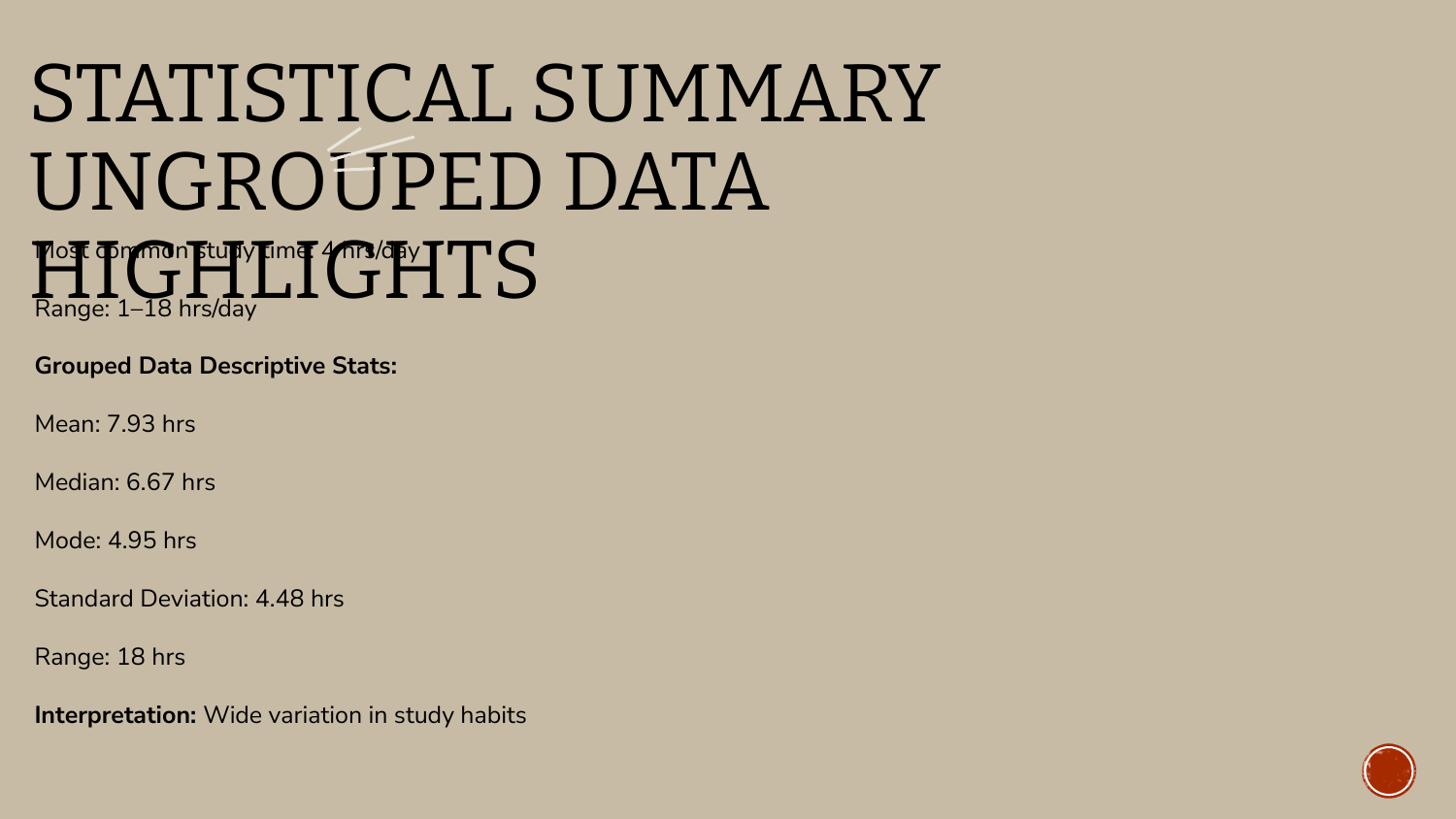

# Statistical Summary Ungrouped Data
Highlights

Most common study time: 4 hrs/day

Range: 1–18 hrs/day

Grouped Data Descriptive Stats:

Mean: 7.93 hrs

Median: 6.67 hrs

Mode: 4.95 hrs

Standard Deviation: 4.48 hrs

Range: 18 hrs

Interpretation: Wide variation in study habits